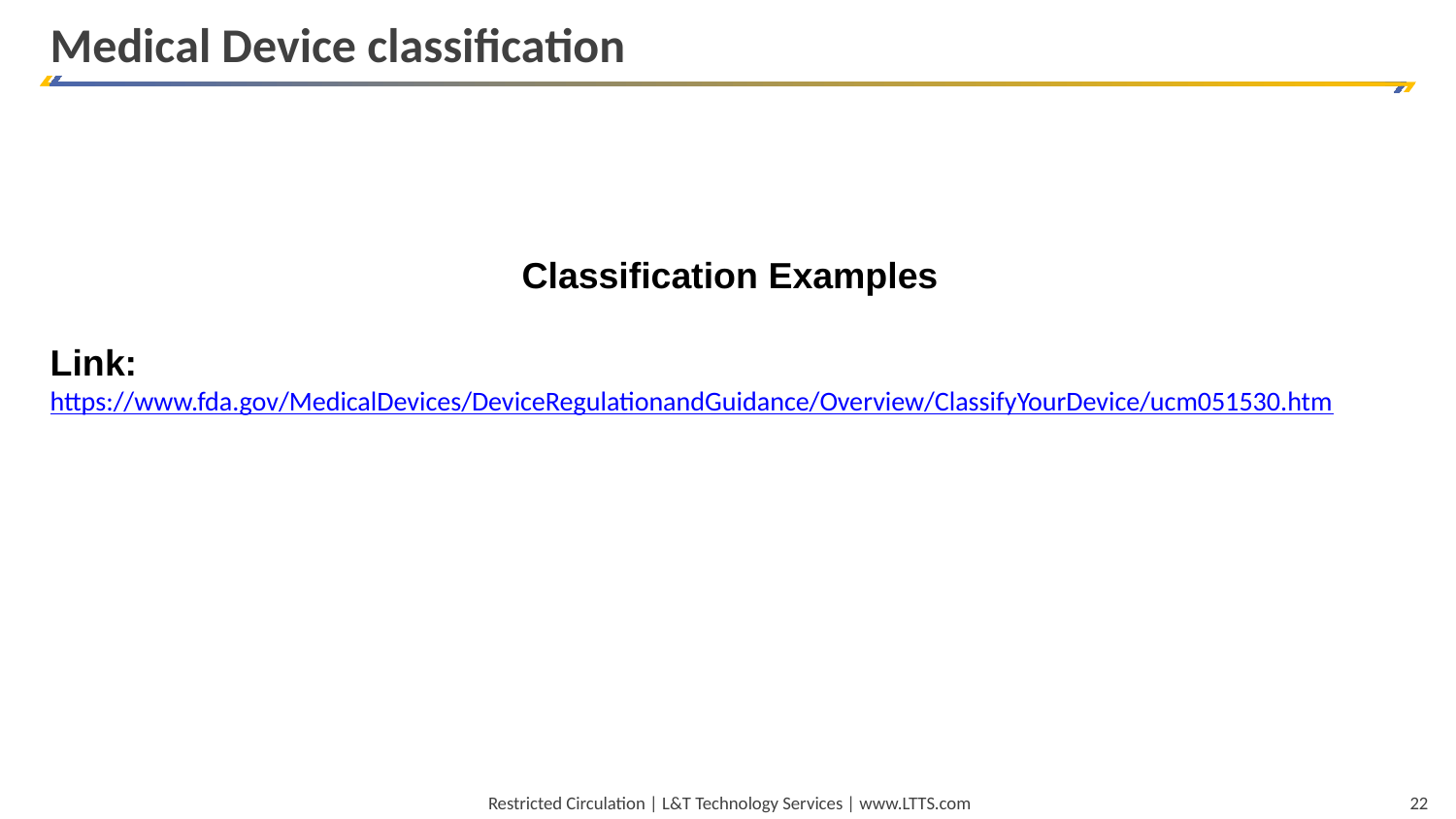

Medical Device classification
Classification Examples

Link:
https://www.fda.gov/MedicalDevices/DeviceRegulationandGuidance/Overview/ClassifyYourDevice/ucm051530.htm